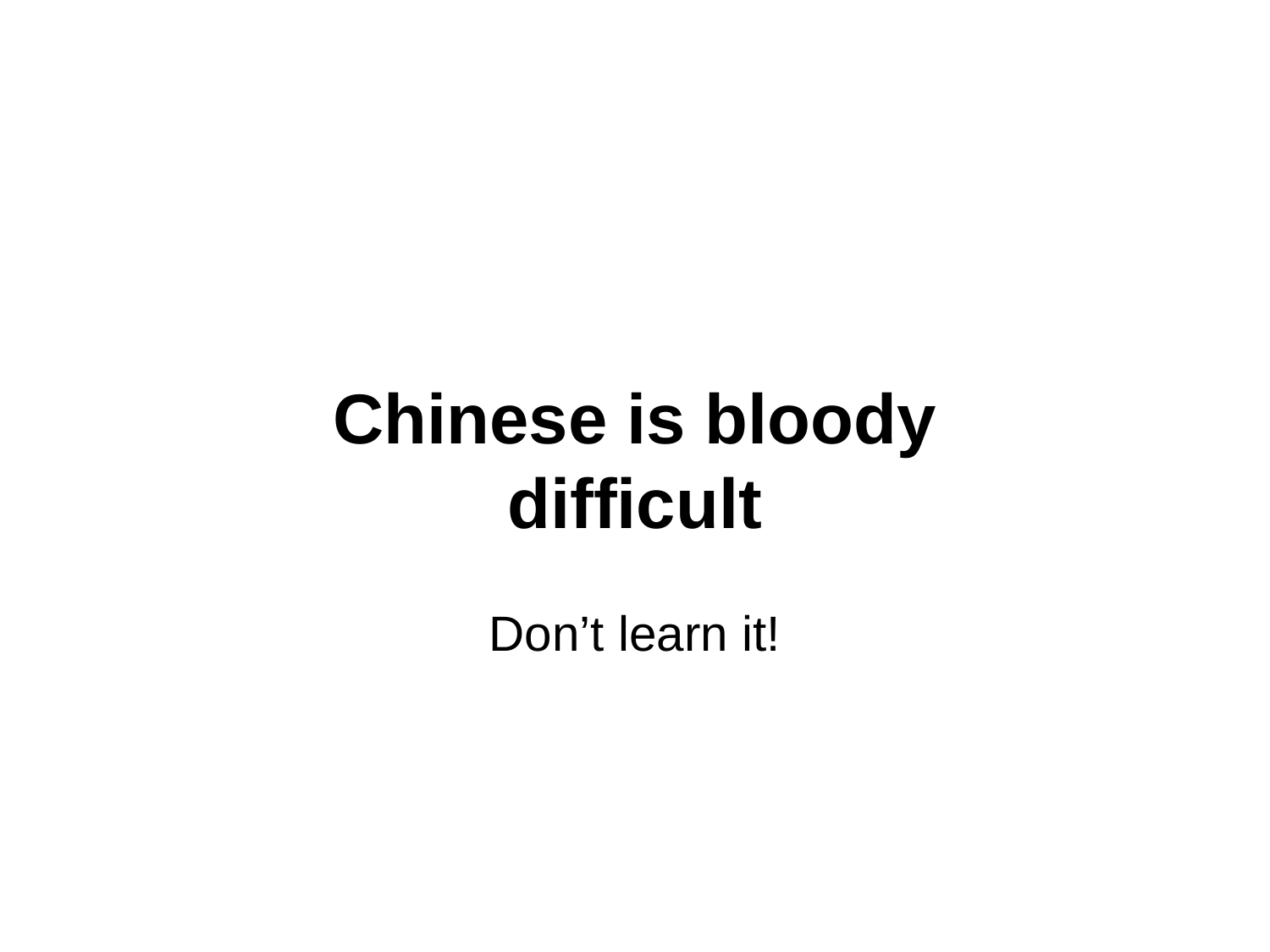

Chinese is bloody difficult

Don’t learn it!